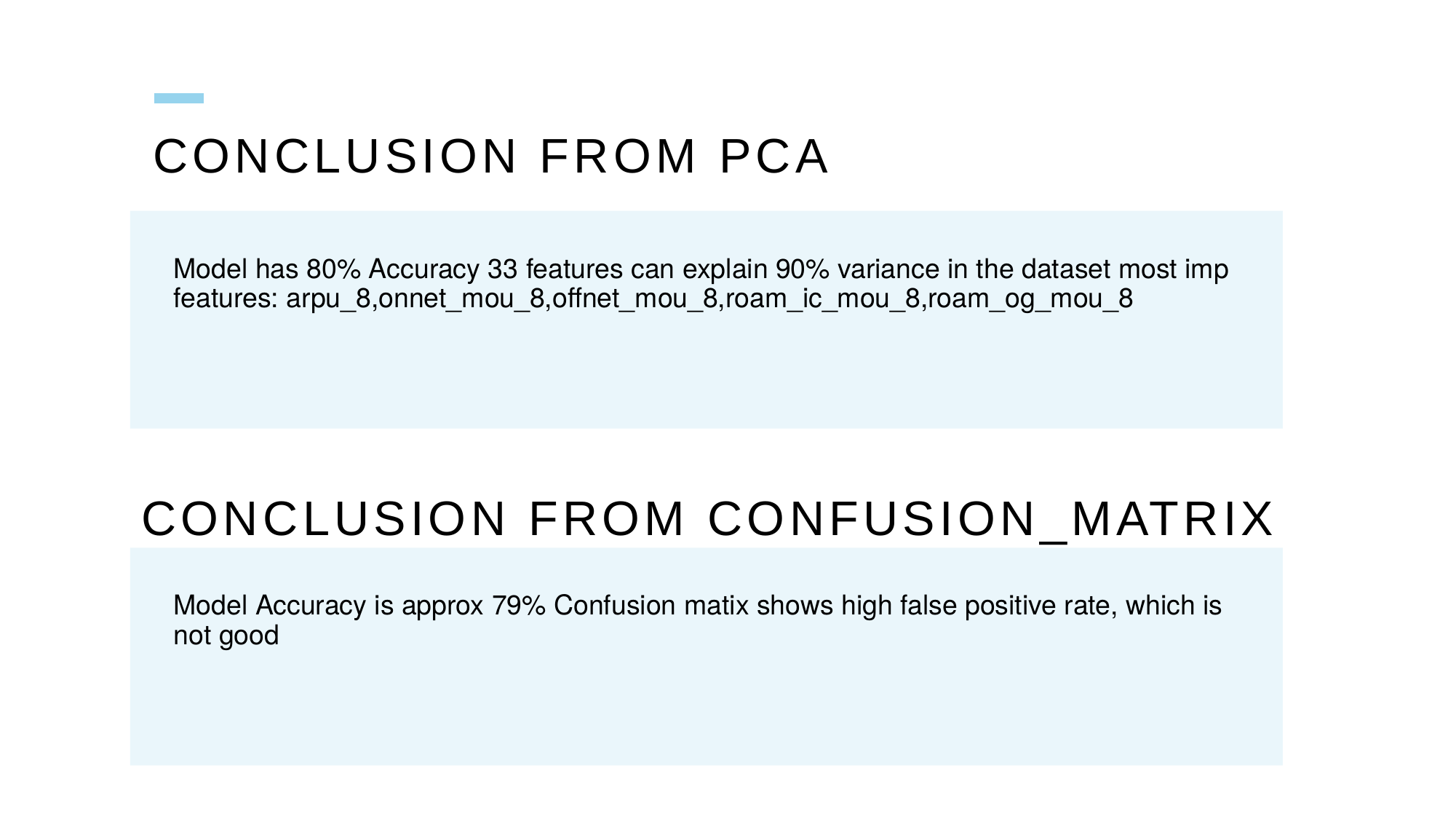

# Conclusion from PCA
Model has 80% Accuracy 33 features can explain 90% variance in the dataset most imp features: arpu_8,onnet_mou_8,offnet_mou_8,roam_ic_mou_8,roam_og_mou_8
Conclusion from confusion_matrix
Model Accuracy is approx 79% Confusion matix shows high false positive rate, which is not good